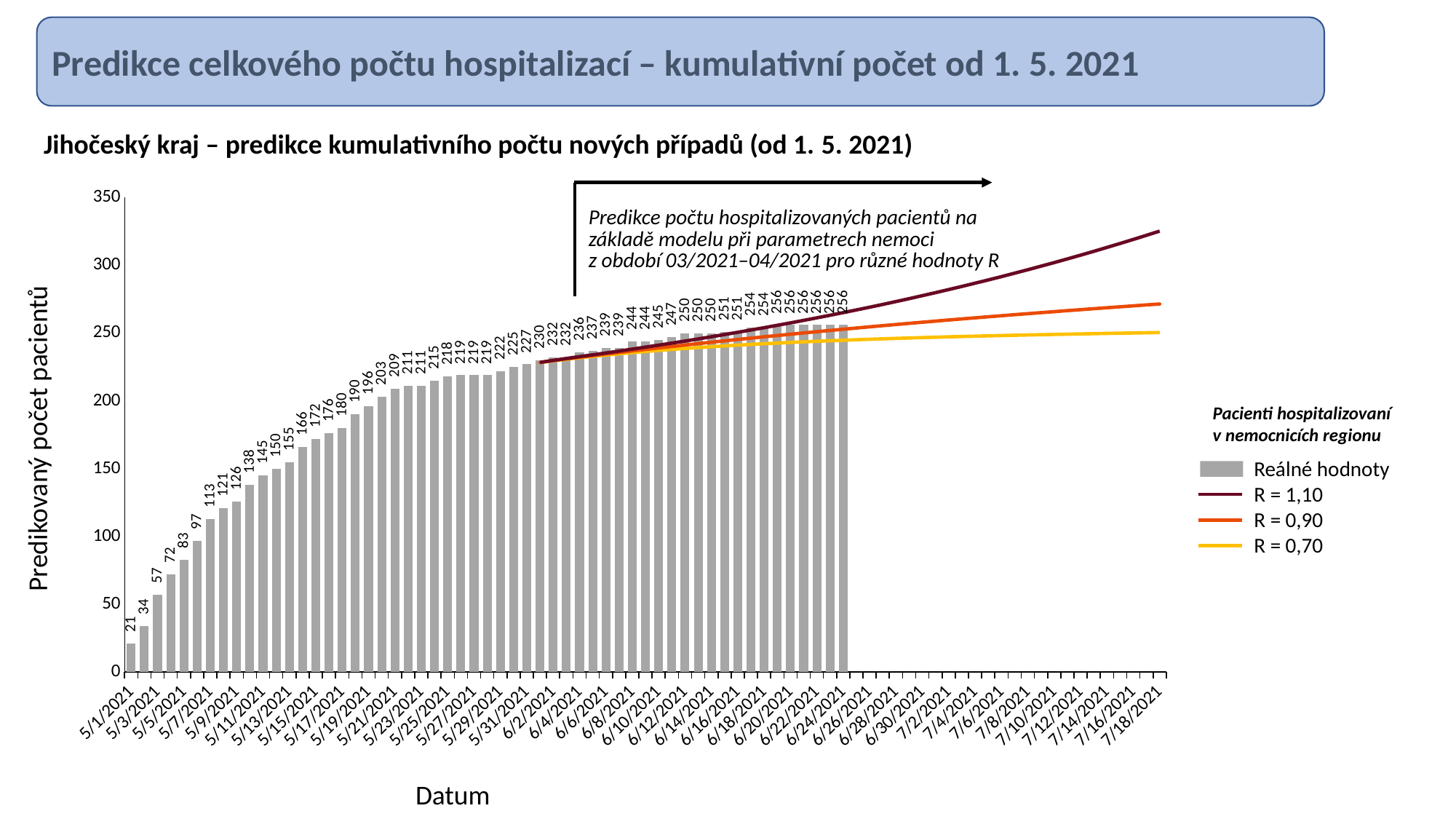

Predikce celkového počtu hospitalizací – kumulativní počet od 1. 5. 2021
Jihočeský kraj – predikce kumulativního počtu nových případů (od 1. 5. 2021)

### Chart

| Category |  |  |  |  |  |
|---|---|---|---|---|---|
| 44317 | 21.0 | None | None | None | None |
| 44318 | 34.0 | None | None | None | None |
| 44319 | 57.0 | None | None | None | None |
| 44320 | 72.0 | None | None | None | None |
| 44321 | 83.0 | None | None | None | None |
| 44322 | 97.0 | None | None | None | None |
| 44323 | 113.0 | None | None | None | None |
| 44324 | 121.0 | None | None | None | None |
| 44325 | 126.0 | None | None | None | None |
| 44326 | 138.0 | None | None | None | None |
| 44327 | 145.0 | None | None | None | None |
| 44328 | 150.0 | None | None | None | None |
| 44329 | 155.0 | None | None | None | None |
| 44330 | 166.0 | None | None | None | None |
| 44331 | 172.0 | None | None | None | None |
| 44332 | 176.0 | None | None | None | None |
| 44333 | 180.0 | None | None | None | None |
| 44334 | 190.0 | None | None | None | None |
| 44335 | 196.0 | None | None | None | None |
| 44336 | 203.0 | None | None | None | None |
| 44337 | 209.0 | None | None | None | None |
| 44338 | 211.0 | None | None | None | None |
| 44339 | 211.0 | None | None | None | None |
| 44340 | 215.0 | None | None | None | None |
| 44341 | 218.0 | None | None | None | None |
| 44342 | 219.0 | None | None | None | None |
| 44343 | 219.0 | None | None | None | None |
| 44344 | 219.0 | None | None | None | None |
| 44345 | 222.0 | None | None | None | None |
| 44346 | 225.0 | None | None | None | None |
| 44347 | 227.0 | None | None | None | None |
| 44348 | 230.0 | 228.3557977645275 | None | 228.41175662902288 | 228.4677154935172 |
| 44349 | 232.0 | 229.61030870815608 | None | 229.7618516831508 | 229.91494907104743 |
| 44350 | 232.0 | 230.78266170937152 | None | 231.05504099463838 | 231.32929818763407 |
| 44351 | 236.0 | 231.87451704155296 | None | 232.28491482059798 | 232.69578719382355 |
| 44352 | 237.0 | 232.8962314723371 | None | 233.46659747983193 | 234.0434803852369 |
| 44353 | 239.0 | 233.8653270735636 | None | 234.62590949697432 | 235.40830109008834 |
| 44354 | 239.0 | 234.78701484038422 | None | 235.77396653281923 | 236.80957999515624 |
| 44355 | 244.0 | 235.66192049617462 | None | 236.91004533777175 | 238.24940264769464 |
| 44356 | 244.0 | 236.49286638854602 | None | 238.0289548407556 | 239.70990822147434 |
| 44357 | 245.0 | 237.27840946226564 | None | 239.1261748623795 | 241.18347834936927 |
| 44358 | 247.0 | 238.0210757075597 | None | 240.20153796119342 | 242.67577818746173 |
| 44359 | 250.0 | 238.72274768919874 | None | 241.26060382481123 | 244.19990787042087 |
| 44360 | 250.0 | 239.38613157424479 | None | 242.30617333688446 | 245.76189042114368 |
| 44361 | 250.0 | 240.01700863532173 | None | 243.34049782610796 | 247.35887254299527 |
| 44362 | 251.0 | 240.61343118515035 | None | 244.35893966130257 | 248.98558747796093 |
| 44363 | 251.0 | 241.1799999330574 | None | 245.36182455250233 | 250.63920515820064 |
| 44364 | 254.0 | 241.71669848342563 | None | 246.34921710714585 | 252.32551306604748 |
| 44365 | 254.0 | 242.22532690947574 | None | 247.3238067779317 | 254.04835678269197 |
| 44366 | 256.0 | 242.70951276688882 | None | 248.28576354843315 | 255.80838938813318 |
| 44367 | 256.0 | 243.17026366295255 | None | 249.23489736089545 | 257.6056842016876 |
| 44368 | 256.0 | 243.6081431523517 | None | 250.1726070818323 | 259.43726464926544 |
| 44369 | 256.0 | 244.0249378165371 | None | 251.09722218079247 | 261.30229698593337 |
| 44370 | 256.0 | 244.4219444501786 | None | 252.0089350757146 | 263.2057333307204 |
| 44371 | 256.0 | 244.79995502264015 | None | 252.90946310614322 | 265.1502521401044 |
| 44372 | None | 245.1607472466456 | None | 253.79882617830248 | 267.134707662668 |
| 44373 | None | 245.50528834912686 | None | 254.6773540435141 | 269.1578878822965 |
| 44374 | None | 245.83414132693872 | None | 255.54365320357132 | 271.2213012293097 |
| 44375 | None | 246.1479343145149 | None | 256.39921224377616 | 273.3255536196816 |
| 44376 | None | 246.4501434805969 | None | 257.2442642424304 | 275.4709437954486 |
| 44377 | None | 246.73879924021807 | None | 258.07906424644744 | 277.6609850404815 |
| 44378 | None | 247.01521992431896 | None | 258.90350685953723 | 279.89324876194866 |
| 44379 | None | 247.28006349937772 | None | 259.71775091994584 | 282.17073469071147 |
| 44380 | None | 247.53525416442585 | None | 260.5218643801851 | 284.4926670039072 |
| 44381 | None | 247.7798724203765 | None | 261.3159200137262 | 286.8607024084344 |
| 44382 | None | 248.01557151128713 | None | 262.10154871794924 | 289.2754010120739 |
| 44383 | None | 248.24287452075617 | None | 262.8775679388604 | 291.73871500212607 |
| 44384 | None | 248.4636492839744 | None | 263.6438509830628 | 294.249745250505 |
| 44385 | None | 248.67540821840413 | None | 264.4019806558451 | 296.81017643736493 |
| 44386 | None | 248.8810153160697 | None | 265.1507616584713 | 299.41904397130367 |
| 44387 | None | 249.0796361826979 | None | 265.89159912051144 | 302.07950422036146 |
| 44388 | None | 249.27129460241406 | None | 266.62327412100063 | 304.79241128674823 |
| 44389 | None | 249.4577097526715 | None | 267.34717182116964 | 307.55665456339534 |
| 44390 | None | 249.6377746760678 | None | 268.06203350936744 | 310.3754138908201 |
| 44391 | None | 249.81449748447235 | None | 268.7692379590829 | 313.2495455818738 |
| 44392 | None | 249.98546520379017 | None | 269.4690664905305 | 316.1779899075424 |
| 44393 | None | 250.15193718821183 | None | 270.16008172961455 | 319.1624327511883 |
| 44394 | None | 250.31267652408818 | None | 270.8451662954594 | 322.2050425065991 |
| 44395 | None | 250.47065593973878 | None | 271.5218000389897 | 325.30652061183685 |
|  | None | None | None | None | None |
|  | None | None | None | None | None |
|  | None | None | None | None | None |
|  | None | None | None | None | None |
|  | None | None | None | None | None |
|  | None | None | None | None | None |
|  | None | None | None | None | None |
|  | None | None | None | None | None |
|  | None | None | None | None | None |
|  | None | None | None | None | None |
|  | None | None | None | None | None |
|  | None | None | None | None | None |
|  | None | None | None | None | None |
|  | None | None | None | None | None |
|  | None | None | None | None | None |
|  | None | None | None | None | None |
|  | None | None | None | None | None |
|  | None | None | None | None | None |
|  | None | None | None | None | None |
|  | None | None | None | None | None |
|  | None | None | None | None | None |
|  | None | None | None | None | None |
|  | None | None | None | None | None |
|  | None | None | None | None | None |
|  | None | None | None | None | None |
|  | None | None | None | None | None |
|  | None | None | None | None | None |
|  | None | None | None | None | None |
|  | None | None | None | None | None |
|  | None | None | None | None | None |
|  | None | None | None | None | None |
|  | None | None | None | None | None |
|  | None | None | None | None | None |
|  | None | None | None | None | None |
|  | None | None | None | None | None |
|  | None | None | None | None | None |
|  | None | None | None | None | None |
|  | None | None | None | None | None |
|  | None | None | None | None | None |
|  | None | None | None | None | None |
|  | None | None | None | None | None |
|  | None | None | None | None | None |
|  | None | None | None | None | None |
|  | None | None | None | None | None |
|  | None | None | None | None | None |
|  | None | None | None | None | None |
|  | None | None | None | None | None |
|  | None | None | None | None | None |
|  | None | None | None | None | None |
|  | None | None | None | None | None |
|  | None | None | None | None | None |
|  | None | None | None | None | None |
|  | None | None | None | None | None |
|  | None | None | None | None | None |
|  | None | None | None | None | None |
|  | None | None | None | None | None |
|  | None | None | None | None | None |
|  | None | None | None | None | None |
|  | None | None | None | None | None |
|  | None | None | None | None | None |
|  | None | None | None | None | None |
|  | None | None | None | None | None |
|  | None | None | None | None | None |
|  | None | None | None | None | None |
|  | None | None | None | None | None |
|  | None | None | None | None | None |
|  | None | None | None | None | None |
|  | None | None | None | None | None |
|  | None | None | None | None | None |
|  | None | None | None | None | None |
|  | None | None | None | None | None |
|  | None | None | None | None | None |
|  | None | None | None | None | None |
|  | None | None | None | None | None |
|  | None | None | None | None | None |
|  | None | None | None | None | None |
|  | None | None | None | None | None |
|  | None | None | None | None | None |
|  | None | None | None | None | None |
|  | None | None | None | None | None |
|  | None | None | None | None | None |
|  | None | None | None | None | None |
|  | None | None | None | None | None |
|  | None | None | None | None | None |
|  | None | None | None | None | None |
|  | None | None | None | None | None |
|  | None | None | None | None | None |
|  | None | None | None | None | None |
|  | None | None | None | None | None |
|  | None | None | None | None | None |
|  | None | None | None | None | None |
|  | None | None | None | None | None |
|  | None | None | None | None | None |
|  | None | None | None | None | None |
|  | None | None | None | None | None |
|  | None | None | None | None | None |
|  | None | None | None | None | None |
|  | None | None | None | None | None |
|  | None | None | None | None | None |
|  | None | None | None | None | None |
|  | None | None | None | None | None |
|  | None | None | None | None | None |
| Predikce počtu hospitalizovaných pacientů na základě modelu při parametrech nemoci z období 03/2021–04/2021 pro různé hodnoty R |
| --- |
Pacienti hospitalizovaní v nemocnicích regionu
Predikovaný počet pacientů
Reálné hodnoty
R = 1,10
R = 0,90
R = 0,70

Datum